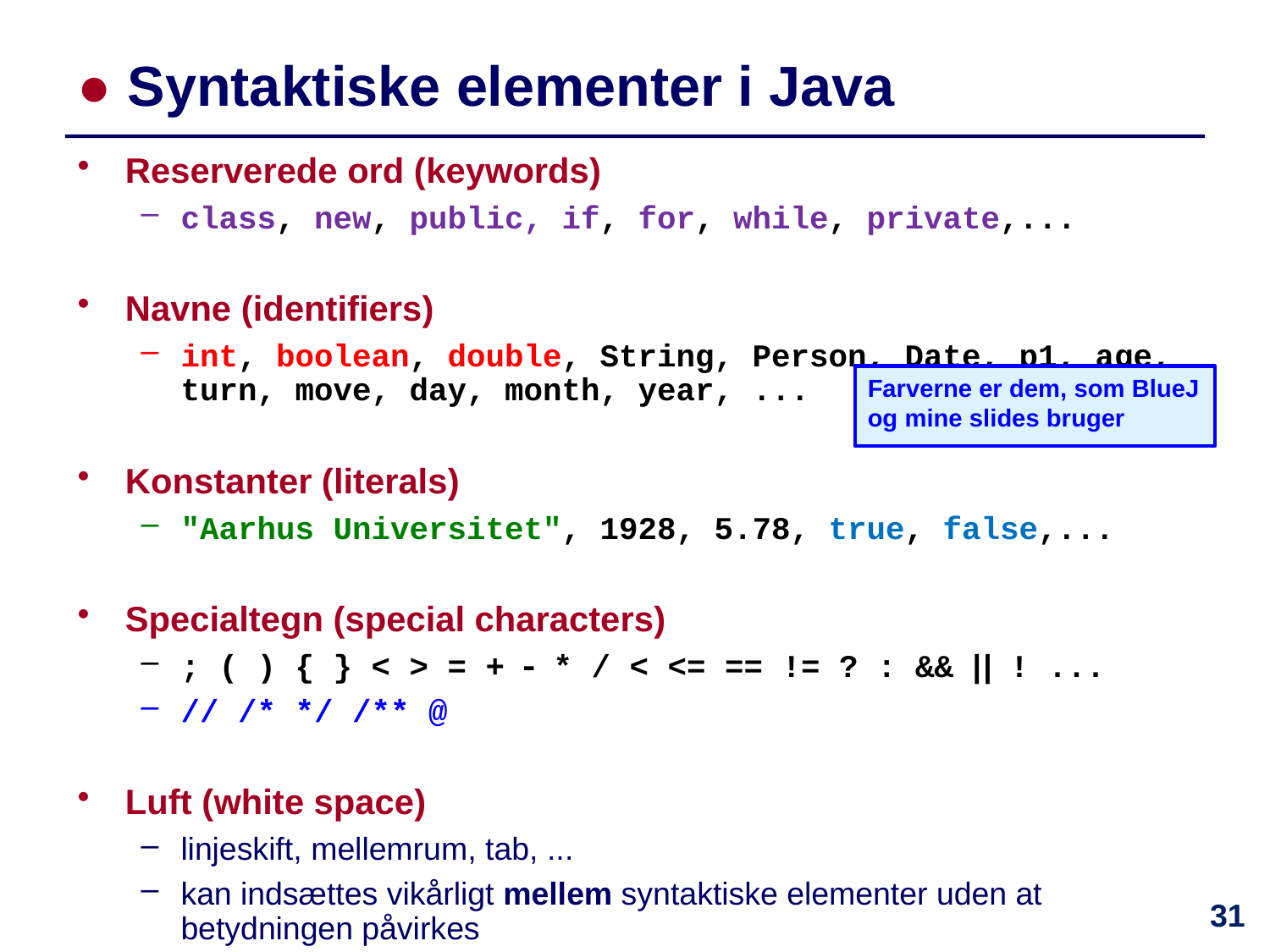

# ● Syntaktiske elementer i Java
Reserverede ord (keywords)
class, new, public, if, for, while, private,...

Navne (identifiers)
int, boolean, double, String, Person, Date, p1, age, turn, move, day, month, year, ...

Konstanter (literals)
"Aarhus Universitet", 1928, 5.78, true, false,...

Specialtegn (special characters)
; ( ) { } < > = + − * / < <= == != ? : && | |  ! ...
// /* */ /** @

Luft (white space)
linjeskift, mellemrum, tab, ...
kan indsættes vikårligt mellem syntaktiske elementer uden at betydningen påvirkes
Farverne er dem, som BlueJ og mine slides bruger
31